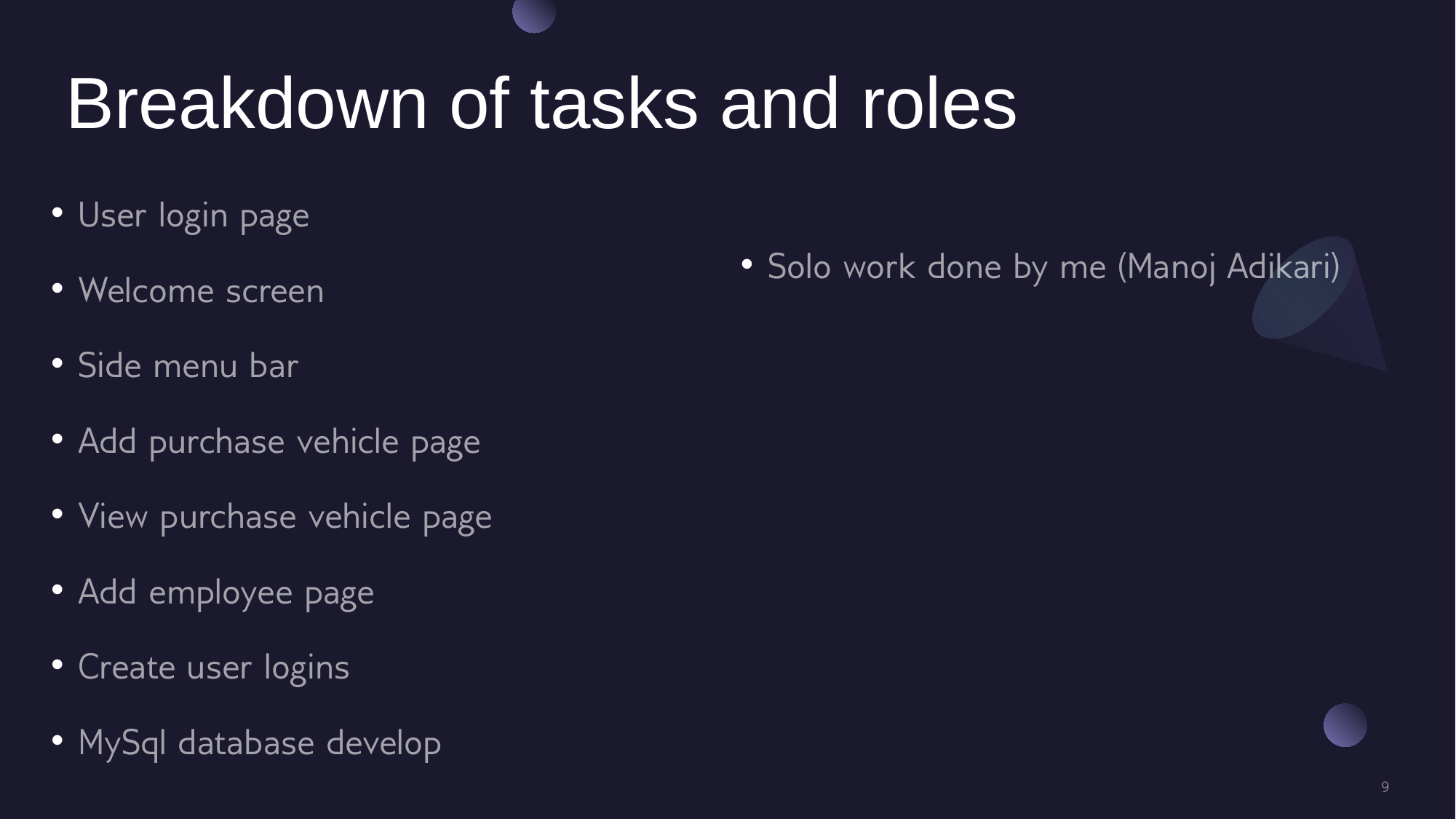

# Breakdown of tasks and roles
User login page
Welcome screen
Side menu bar
Add purchase vehicle page
View purchase vehicle page
Add employee page
Create user logins
MySql database develop

Solo work done by me (Manoj Adikari)

9